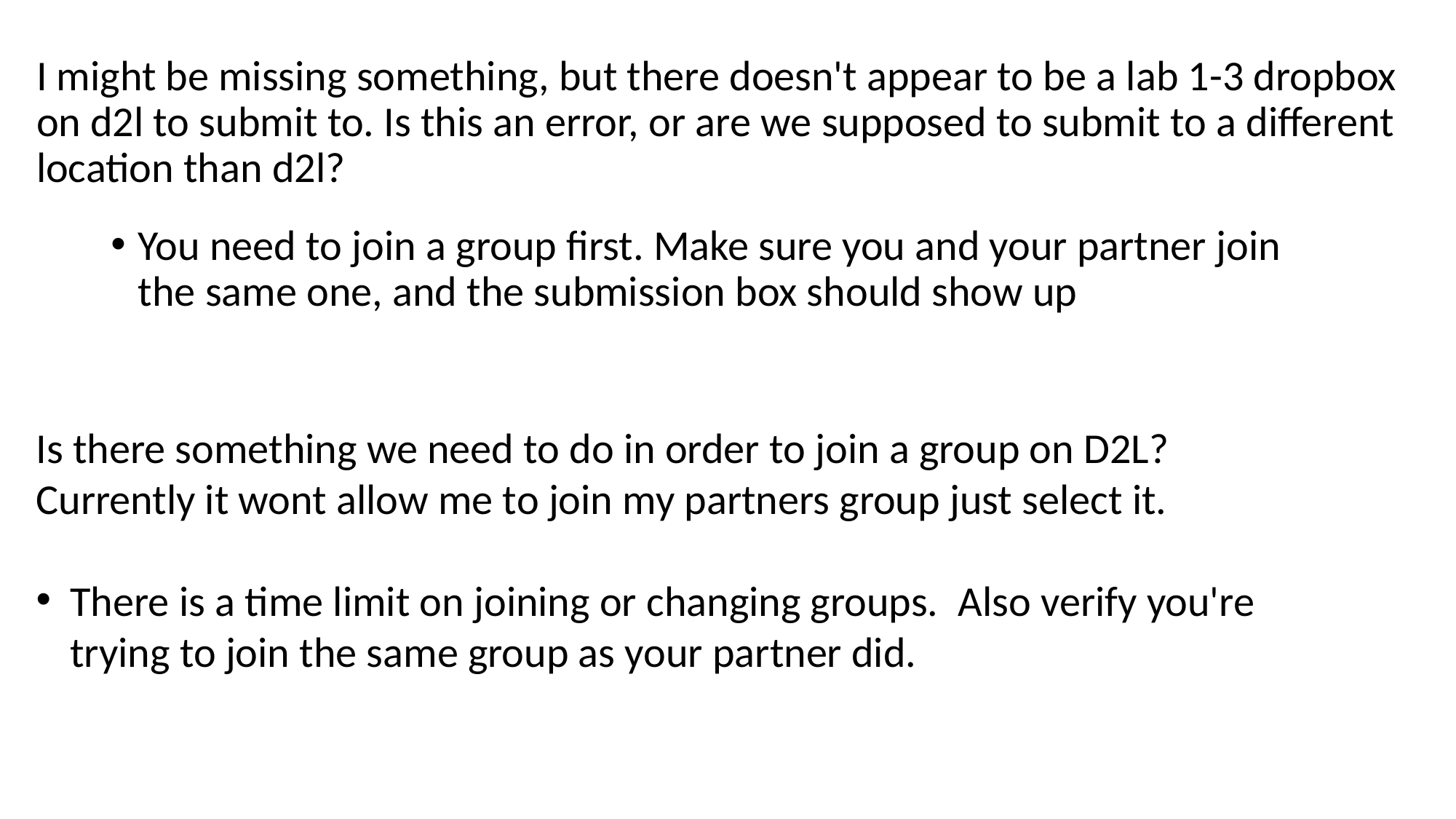

# I might be missing something, but there doesn't appear to be a lab 1-3 dropbox on d2l to submit to. Is this an error, or are we supposed to submit to a different location than d2l?
You need to join a group first. Make sure you and your partner join the same one, and the submission box should show up
Is there something we need to do in order to join a group on D2L? Currently it wont allow me to join my partners group just select it.

There is a time limit on joining or changing groups.  Also verify you're trying to join the same group as your partner did.